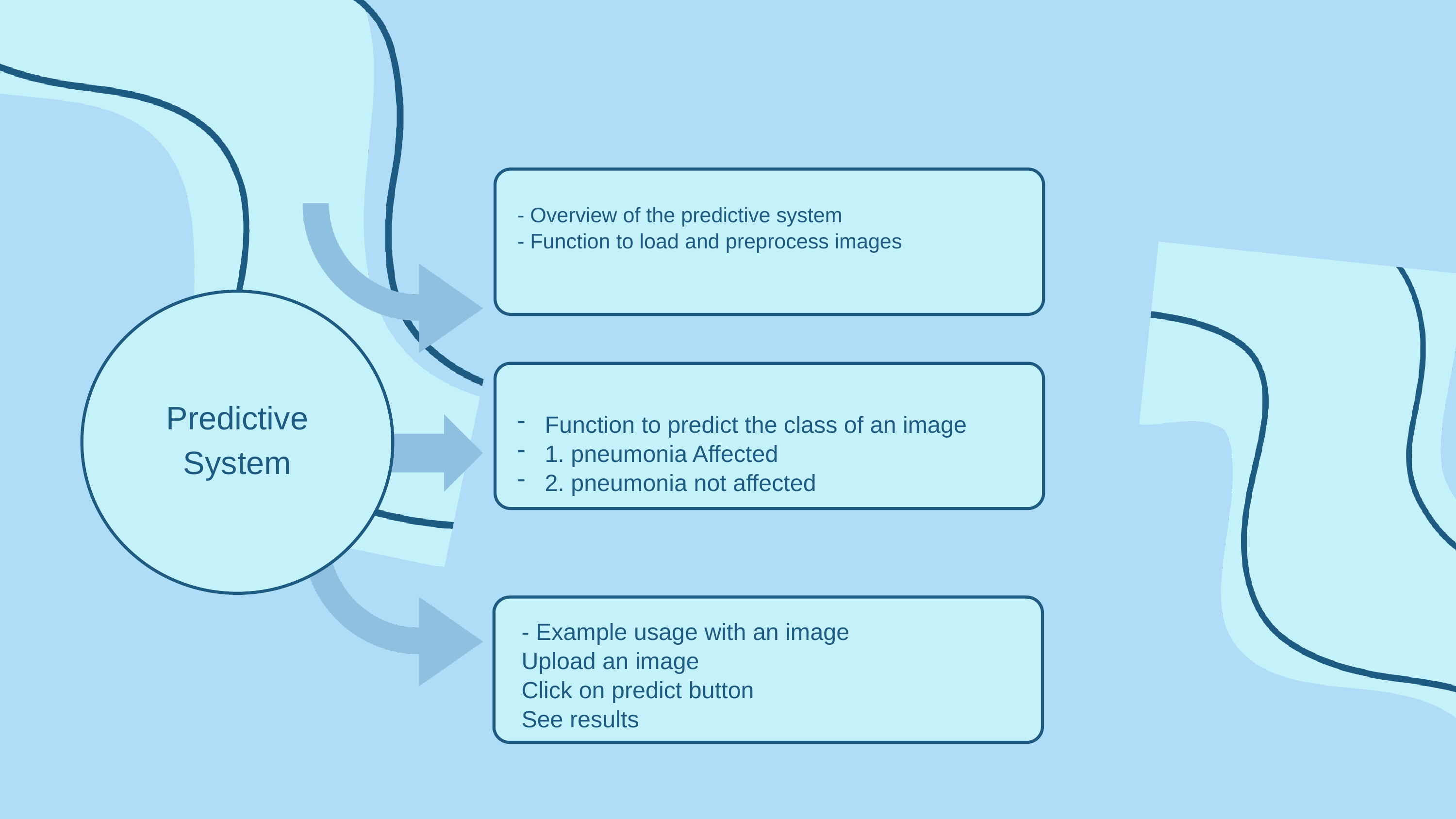

- Overview of the predictive system
- Function to load and preprocess images

Predictive System
Function to predict the class of an image
1. pneumonia Affected
2. pneumonia not affected

- Example usage with an image
Upload an image
Click on predict button
See results